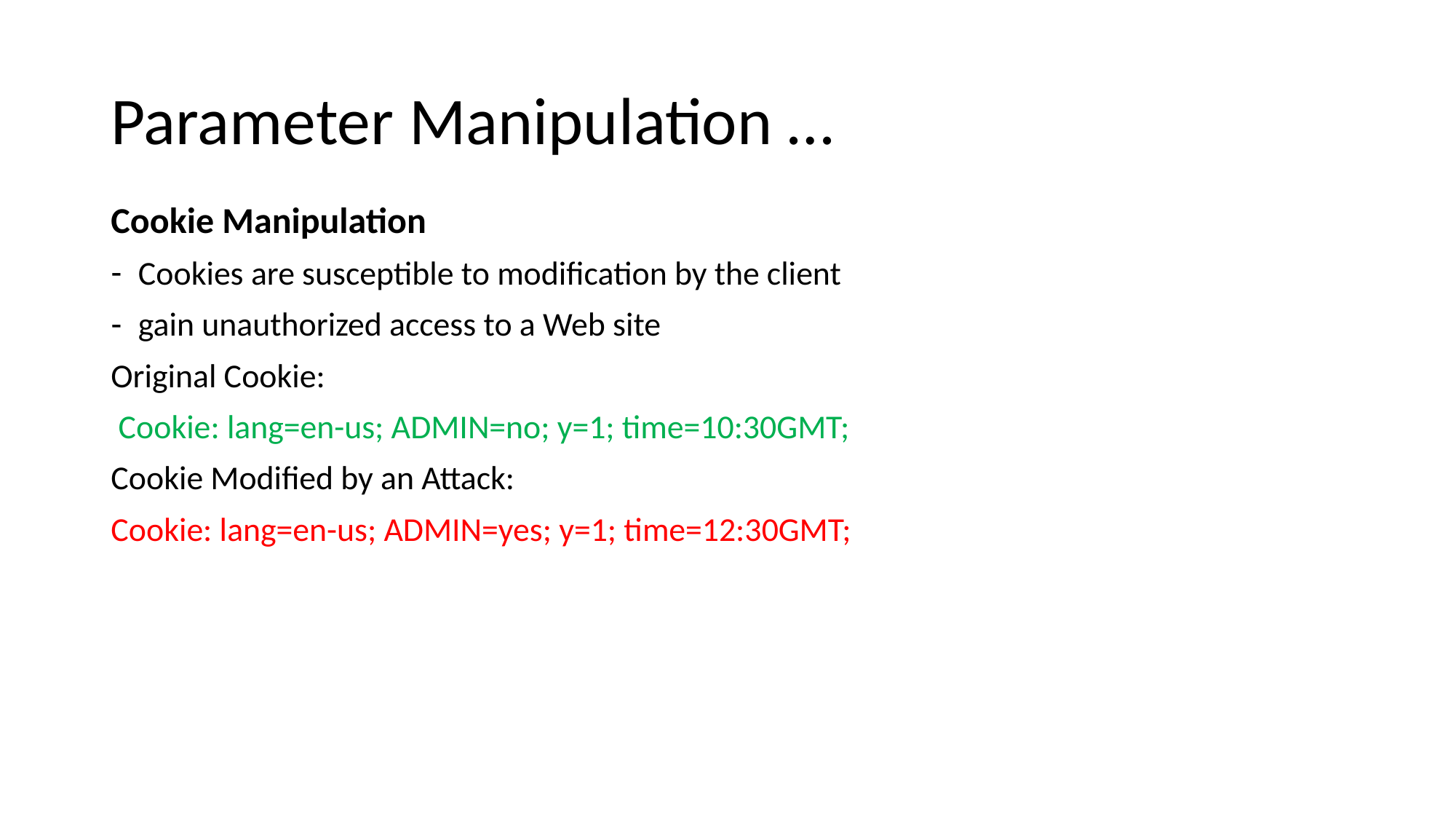

# Parameter Manipulation …
Cookie Manipulation
Cookies are susceptible to modification by the client
gain unauthorized access to a Web site
Original Cookie:
 Cookie: lang=en-us; ADMIN=no; y=1; time=10:30GMT;
Cookie Modified by an Attack:
Cookie: lang=en-us; ADMIN=yes; y=1; time=12:30GMT;